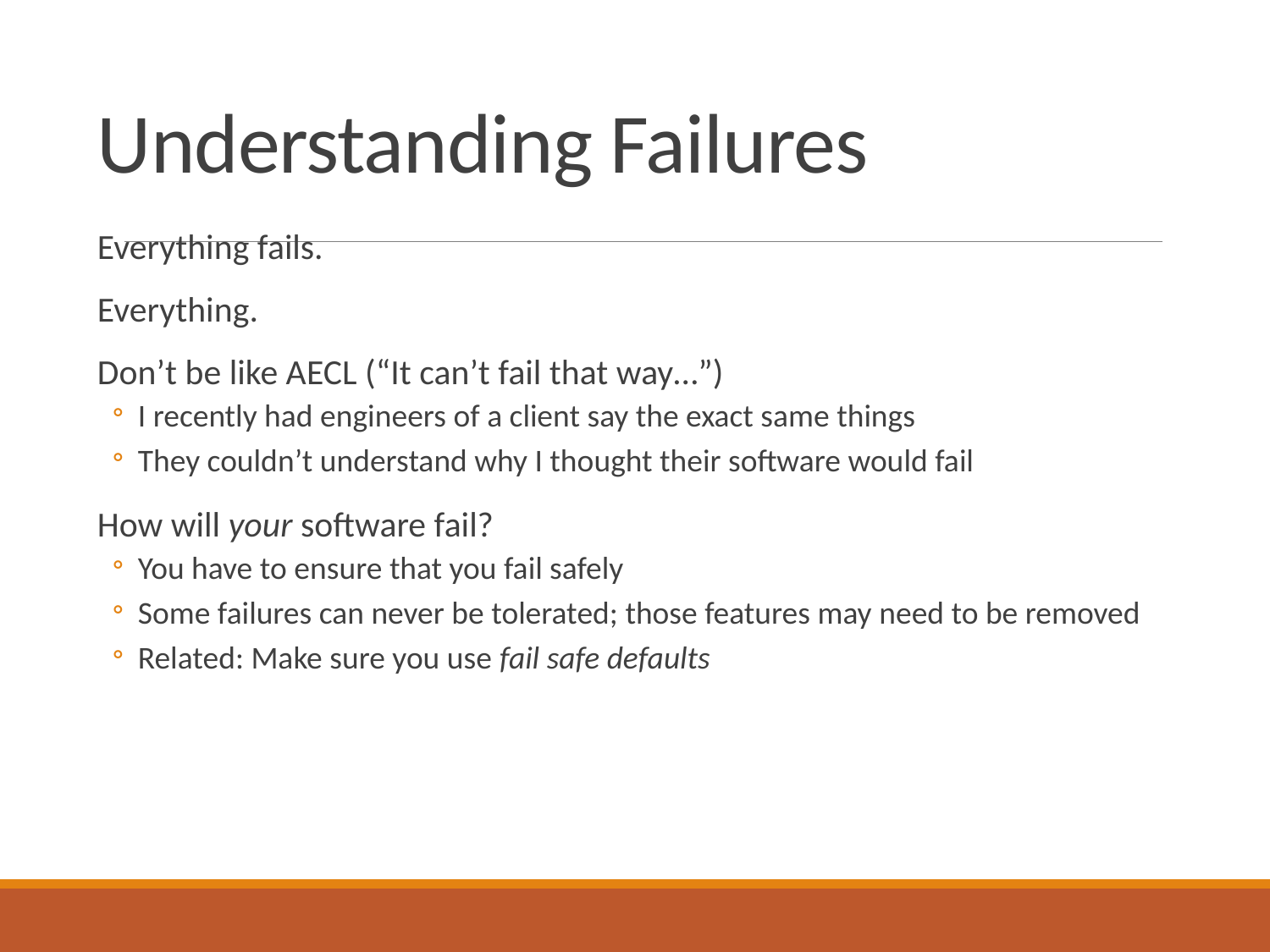

# Understanding Failures
Everything fails.
Everything.
Don’t be like AECL (“It can’t fail that way…”)
I recently had engineers of a client say the exact same things
They couldn’t understand why I thought their software would fail
How will your software fail?
You have to ensure that you fail safely
Some failures can never be tolerated; those features may need to be removed
Related: Make sure you use fail safe defaults